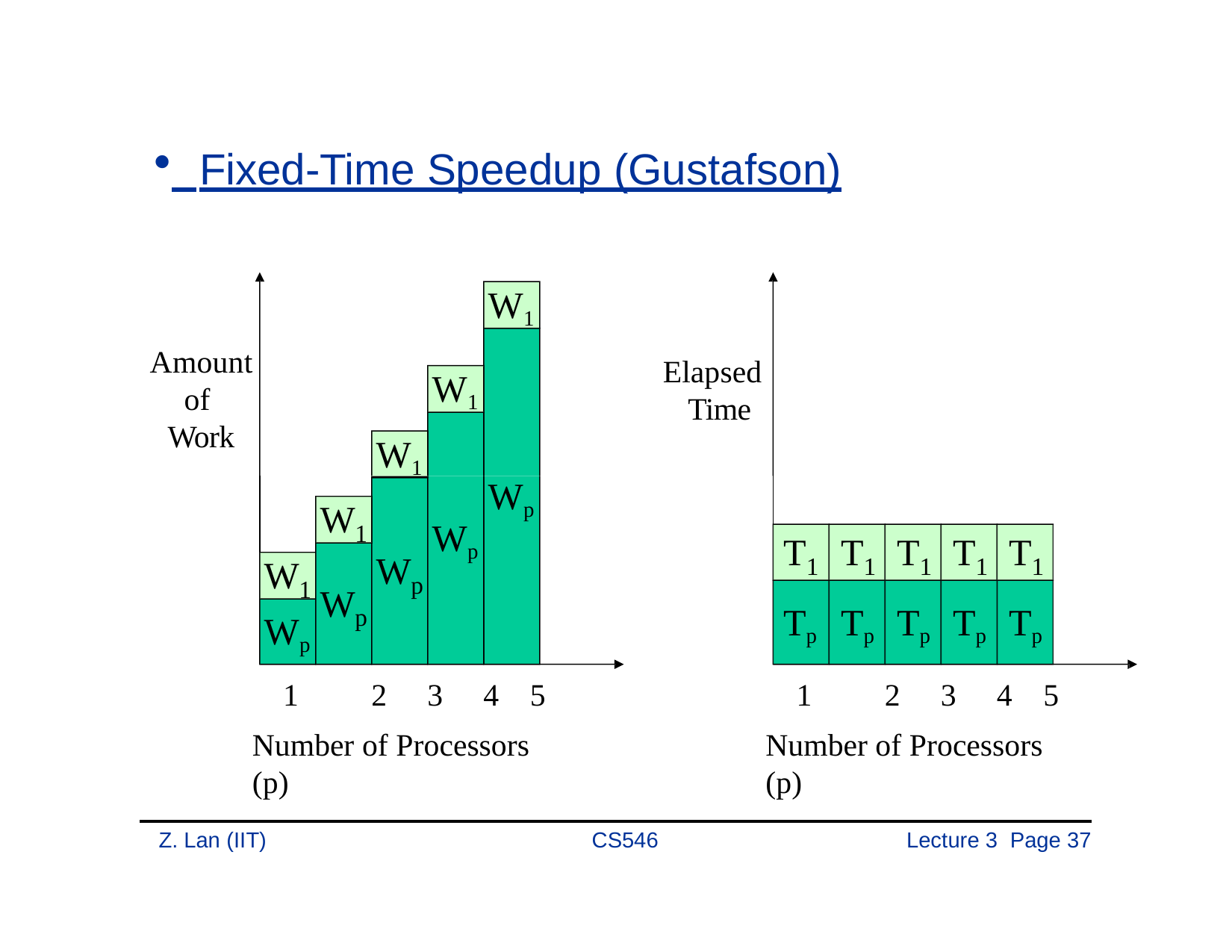

# Fixed-Time Speedup (Gustafson)

W1

Amount  of   Work
Elapsed  Time
W1

W1

Wp

W

Wp
1

T	T	T	T	T

W
1	1	1	1	1
W

p
1
W

Tp	Tp	Tp	Tp	Tp

p
Wp

1	2	3	4	5
Number of Processors (p)
1	2	3	4	5
Number of Processors (p)

Z. Lan (IIT)
CS546
Lecture 3  Page 37